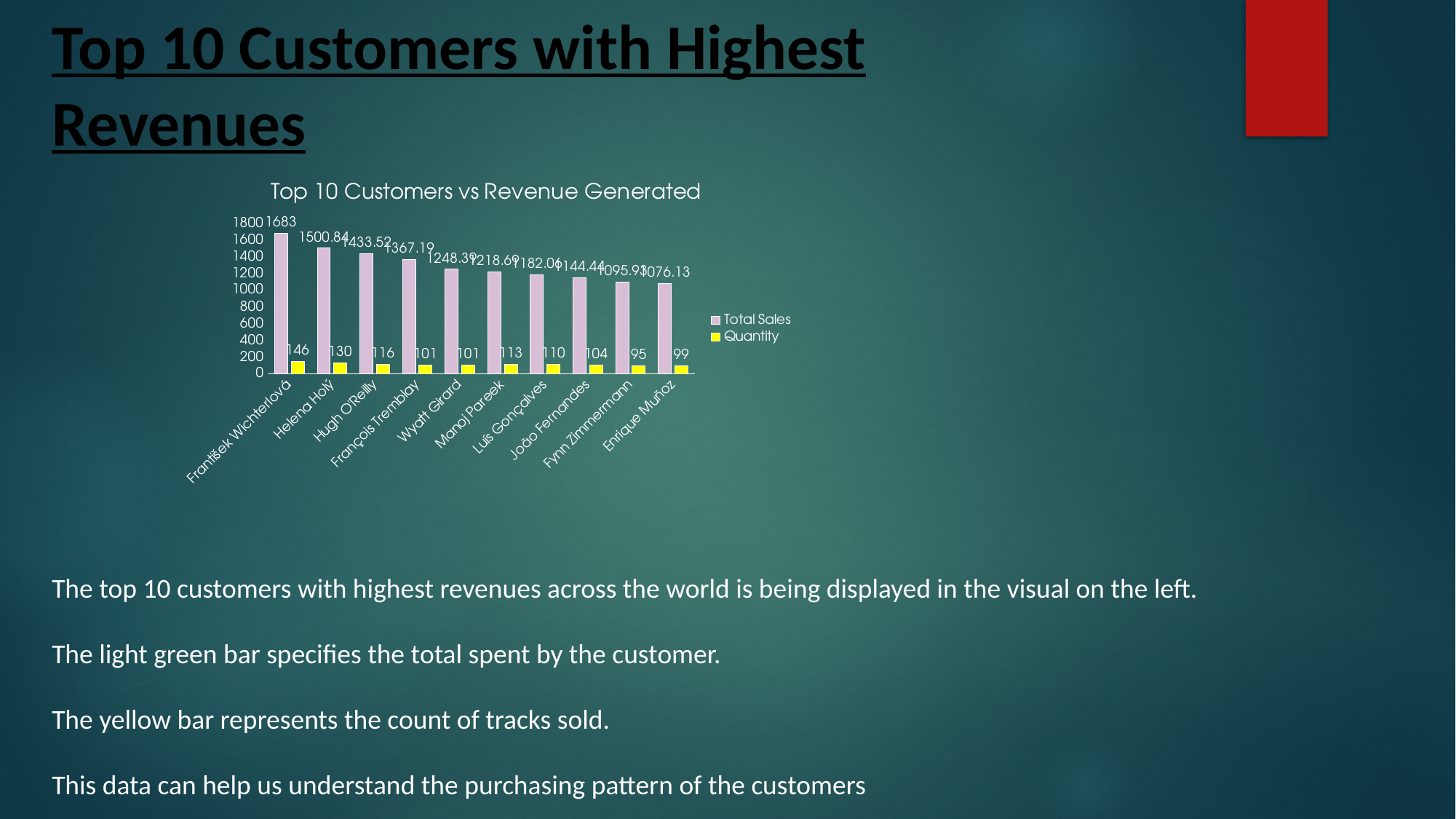

# Top 10 Customers with Highest Revenues

### Chart: Top 10 Customers vs Revenue Generated

| Category | Total Sales | Quantity |
|---|---|---|
| František Wichterlová | 1683.0 | 146.0 |
| Helena Holý | 1500.84 | 130.0 |
| Hugh O'Reilly | 1433.52 | 116.0 |
| François Tremblay | 1367.19 | 101.0 |
| Wyatt Girard | 1248.39 | 101.0 |
| Manoj Pareek | 1218.69 | 113.0 |
| Luís Gonçalves | 1182.06 | 110.0 |
| João Fernandes | 1144.44 | 104.0 |
| Fynn Zimmermann | 1095.93 | 95.0 |
| Enrique Muñoz | 1076.13 | 99.0 |
The top 10 customers with highest revenues across the world is being displayed in the visual on the left.

The light green bar specifies the total spent by the customer.

The yellow bar represents the count of tracks sold.

This data can help us understand the purchasing pattern of the customers